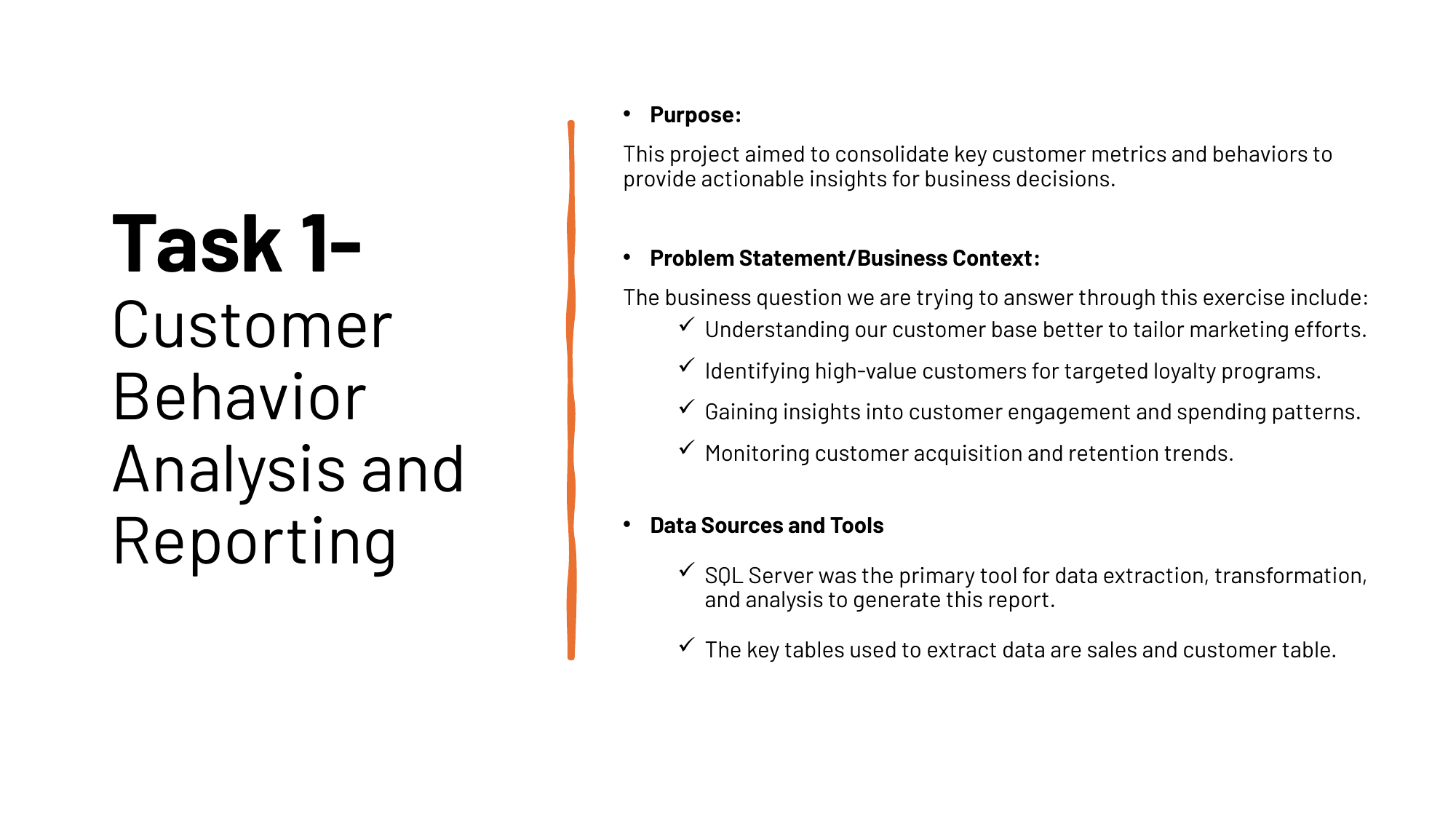

# Task 1- Customer Behavior Analysis and Reporting
Purpose:
This project aimed to consolidate key customer metrics and behaviors to provide actionable insights for business decisions.

Problem Statement/Business Context:
The business question we are trying to answer through this exercise include:
Understanding our customer base better to tailor marketing efforts.
Identifying high-value customers for targeted loyalty programs.
Gaining insights into customer engagement and spending patterns.
Monitoring customer acquisition and retention trends.

Data Sources and Tools
SQL Server was the primary tool for data extraction, transformation, and analysis to generate this report.
The key tables used to extract data are sales and customer table.